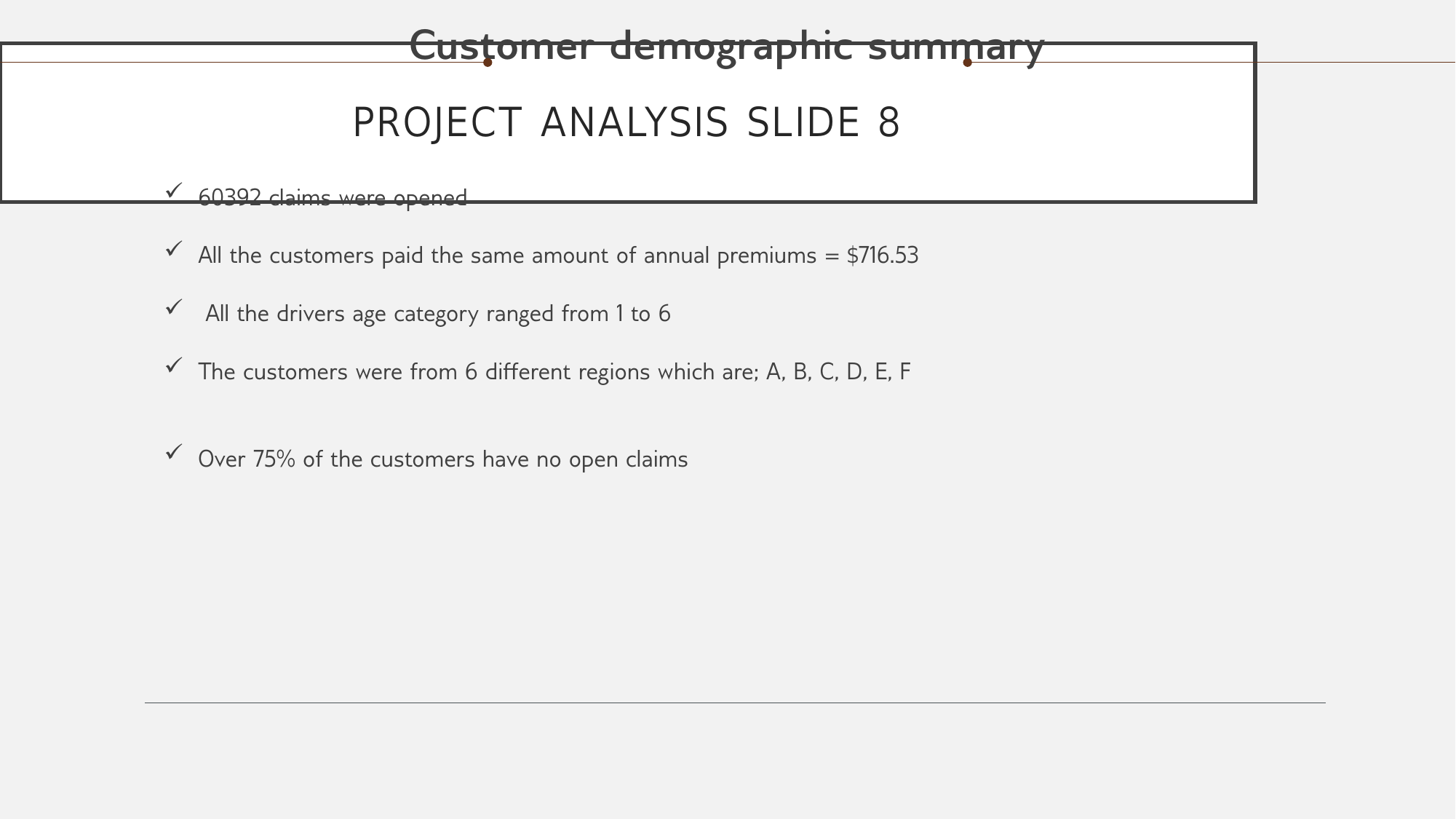

Customer demographic summary
Project analysis slide 8
60392 claims were opened

All the customers paid the same amount of annual premiums = $716.53

 All the drivers age category ranged from 1 to 6

The customers were from 6 different regions which are; A, B, C, D, E, F

Over 75% of the customers have no open claims